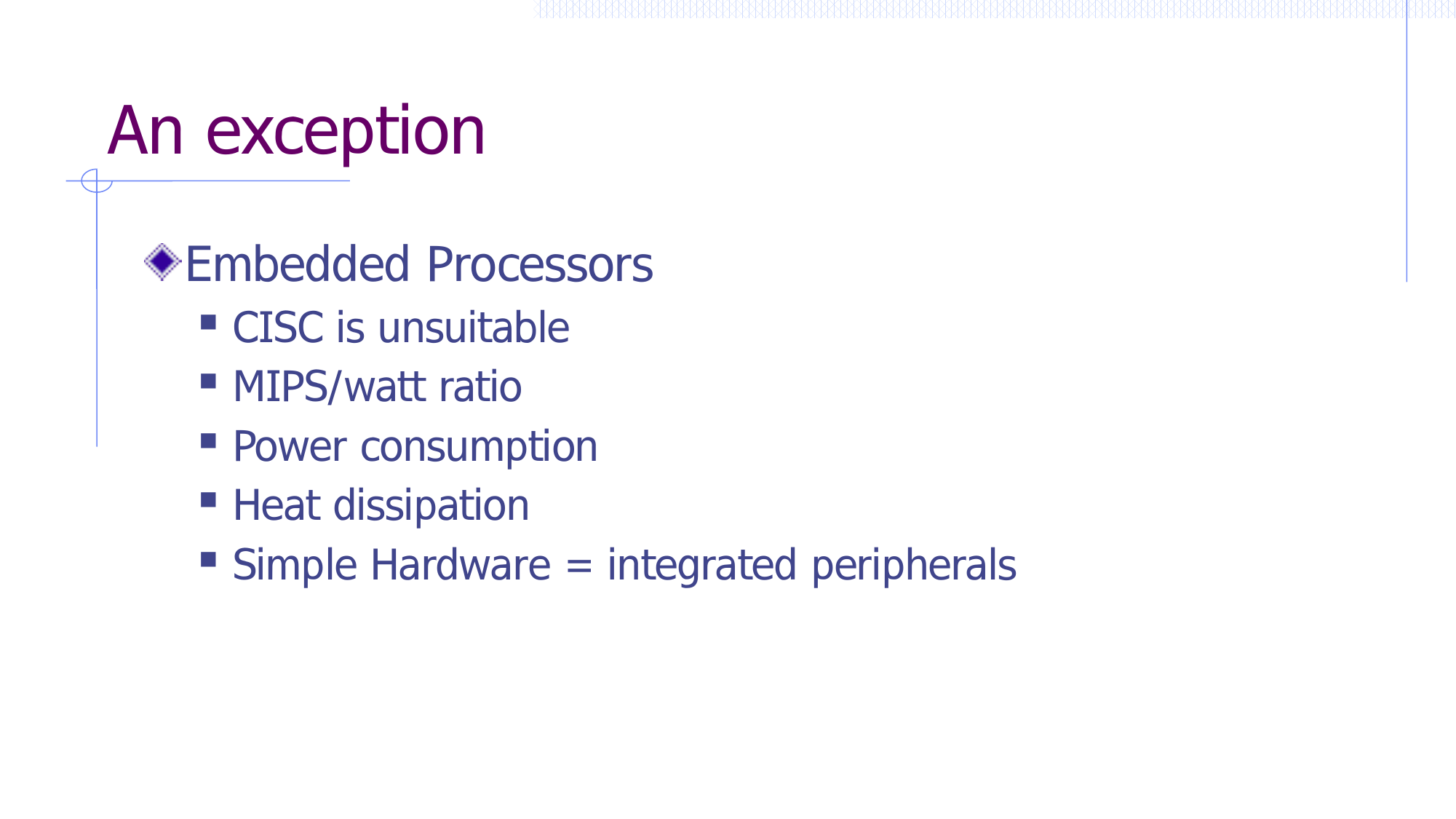

# An exception
Embedded Processors
CISC is unsuitable
MIPS/watt ratio
Power consumption
Heat dissipation
Simple Hardware = integrated peripherals